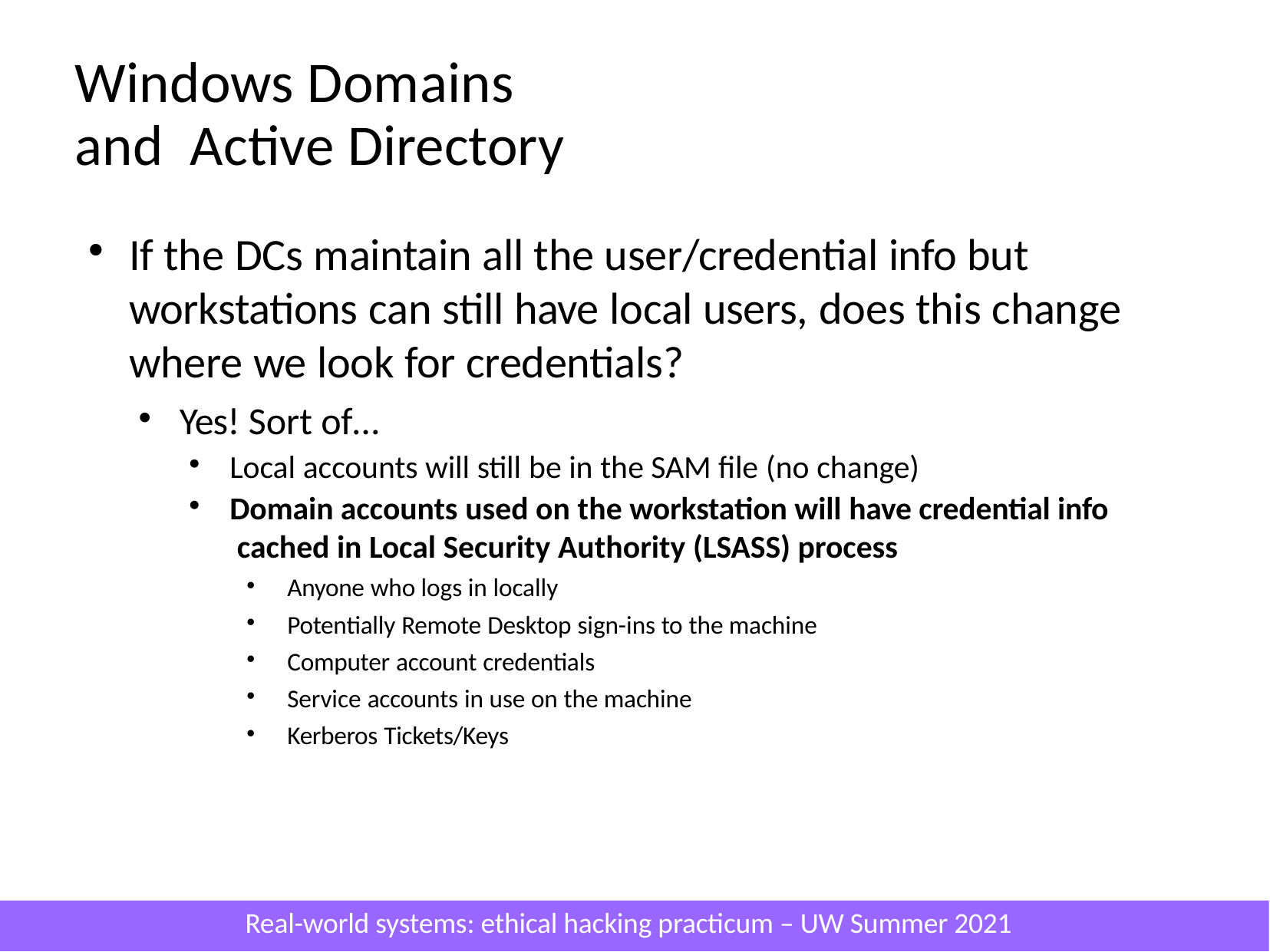

# Windows Domains and  Active Directory
If the DCs maintain all the user/credential info but  workstations can still have local users, does this change  where we look for credentials?
Yes! Sort of…
Local accounts will still be in the SAM file (no change)
Domain accounts used on the workstation will have credential info  cached in Local Security Authority (LSASS) process
Anyone who logs in locally
Potentially Remote Desktop sign-ins to the machine
Computer account credentials
Service accounts in use on the machine
Kerberos Tickets/Keys
Real-world systems: ethical hacking practicum – UW Summer 2021